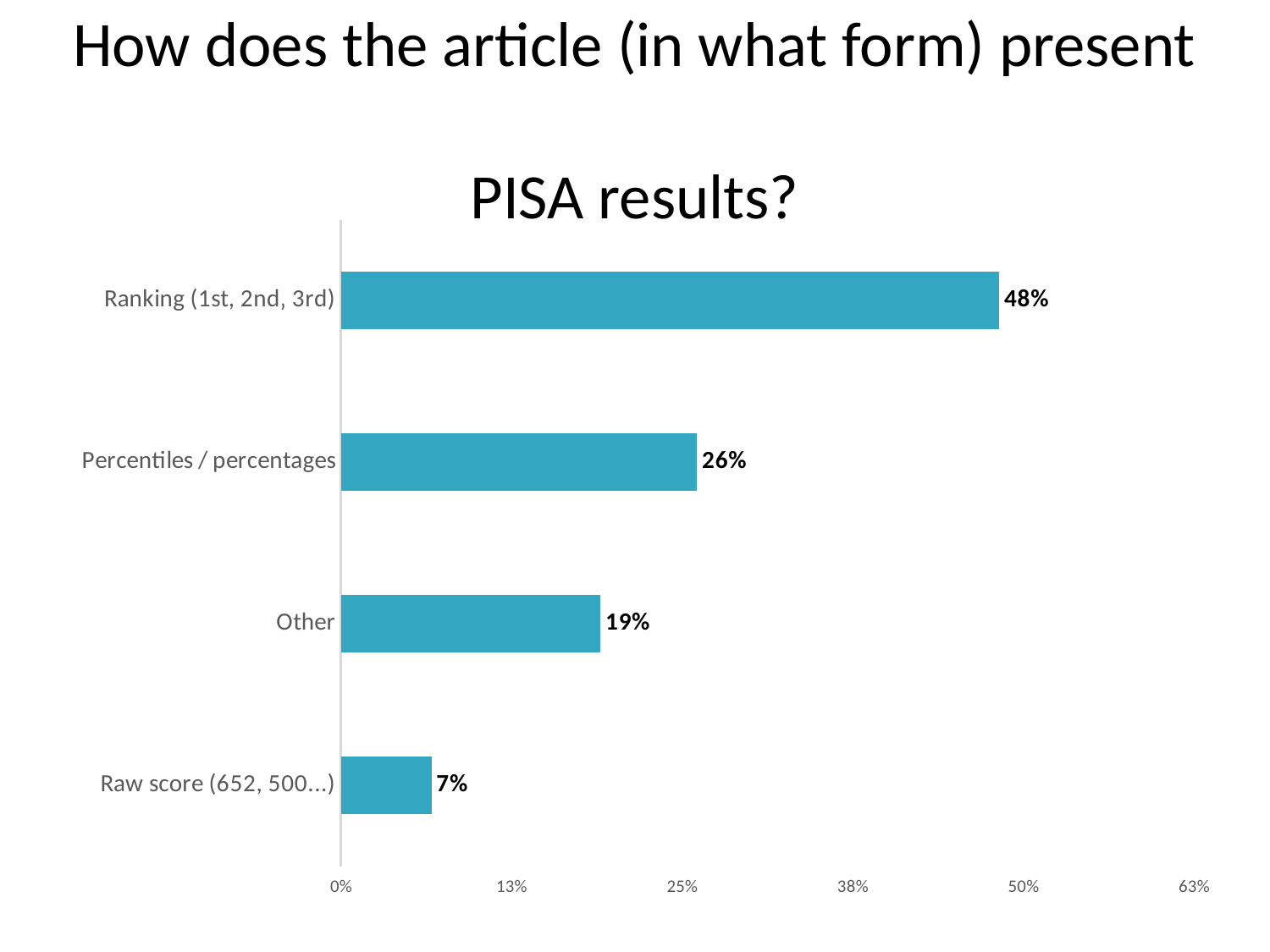

# How does the article (in what form) present PISA results?

### Chart

| Category | Series1 |
|---|---|
| Ranking (1st, 2nd‚ 3rd) | 0.482301 |
| Percentiles / percentages | 0.261062 |
| Other | 0.190265 |
| Raw score (652, 500...) | 0.066372 |